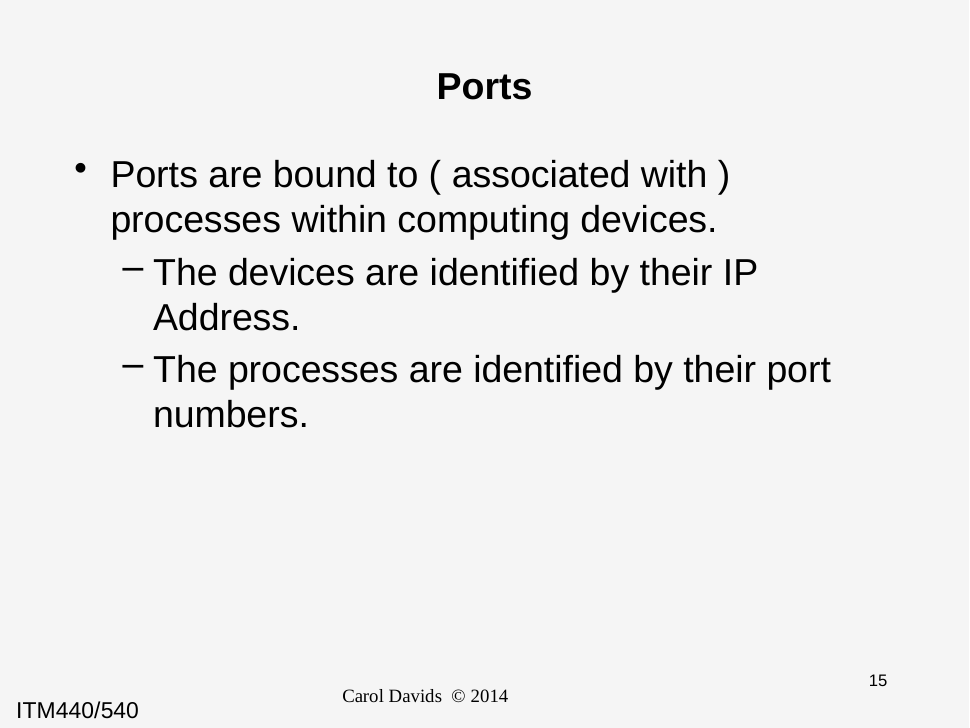

# Ports
Ports are bound to ( associated with ) processes within computing devices.
The devices are identified by their IP Address.
The processes are identified by their port numbers.

Carol Davids  © 2014